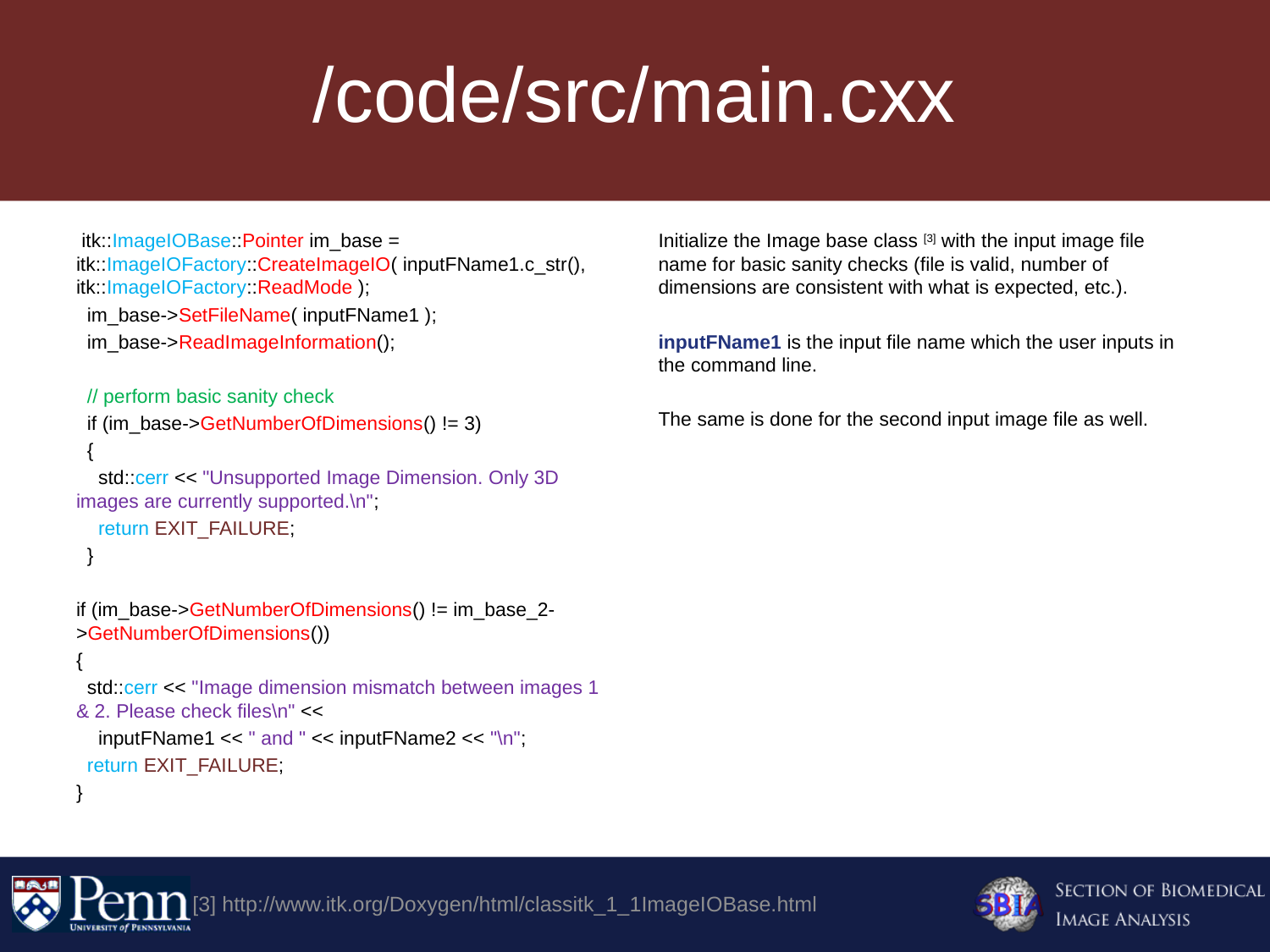

# /code/src/main.cxx
 itk::ImageIOBase::Pointer im_base = itk::ImageIOFactory::CreateImageIO( inputFName1.c_str(), itk::ImageIOFactory::ReadMode );
  im_base->SetFileName( inputFName1 );
  im_base->ReadImageInformation();

  // perform basic sanity check
  if (im_base->GetNumberOfDimensions() != 3)
  {
    std::cerr << "Unsupported Image Dimension. Only 3D images are currently supported.\n";
    return EXIT_FAILURE;
  }

if (im_base->GetNumberOfDimensions() != im_base_2->GetNumberOfDimensions())
{
  std::cerr << "Image dimension mismatch between images 1 & 2. Please check files\n" <<
    inputFName1 << " and " << inputFName2 << "\n";
  return EXIT_FAILURE;
}
Initialize the Image base class [3] with the input image file name for basic sanity checks (file is valid, number of dimensions are consistent with what is expected, etc.).

inputFName1 is the input file name which the user inputs in the command line.

The same is done for the second input image file as well.

[3] http://www.itk.org/Doxygen/html/classitk_1_1ImageIOBase.html